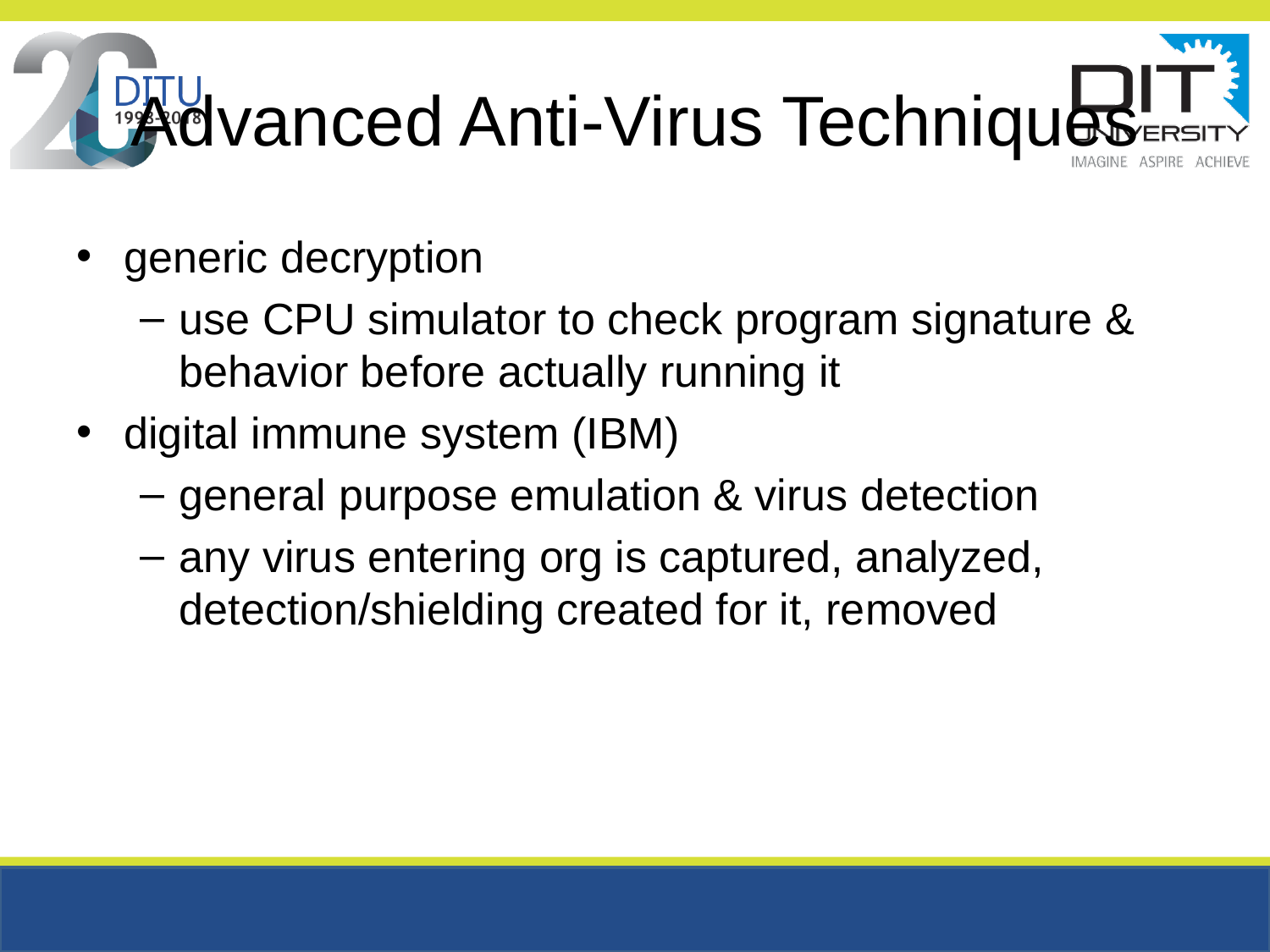

# Advanced Anti-Virus Techniques
generic decryption
use CPU simulator to check program signature & behavior before actually running it
digital immune system (IBM)
general purpose emulation & virus detection
any virus entering org is captured, analyzed, detection/shielding created for it, removed